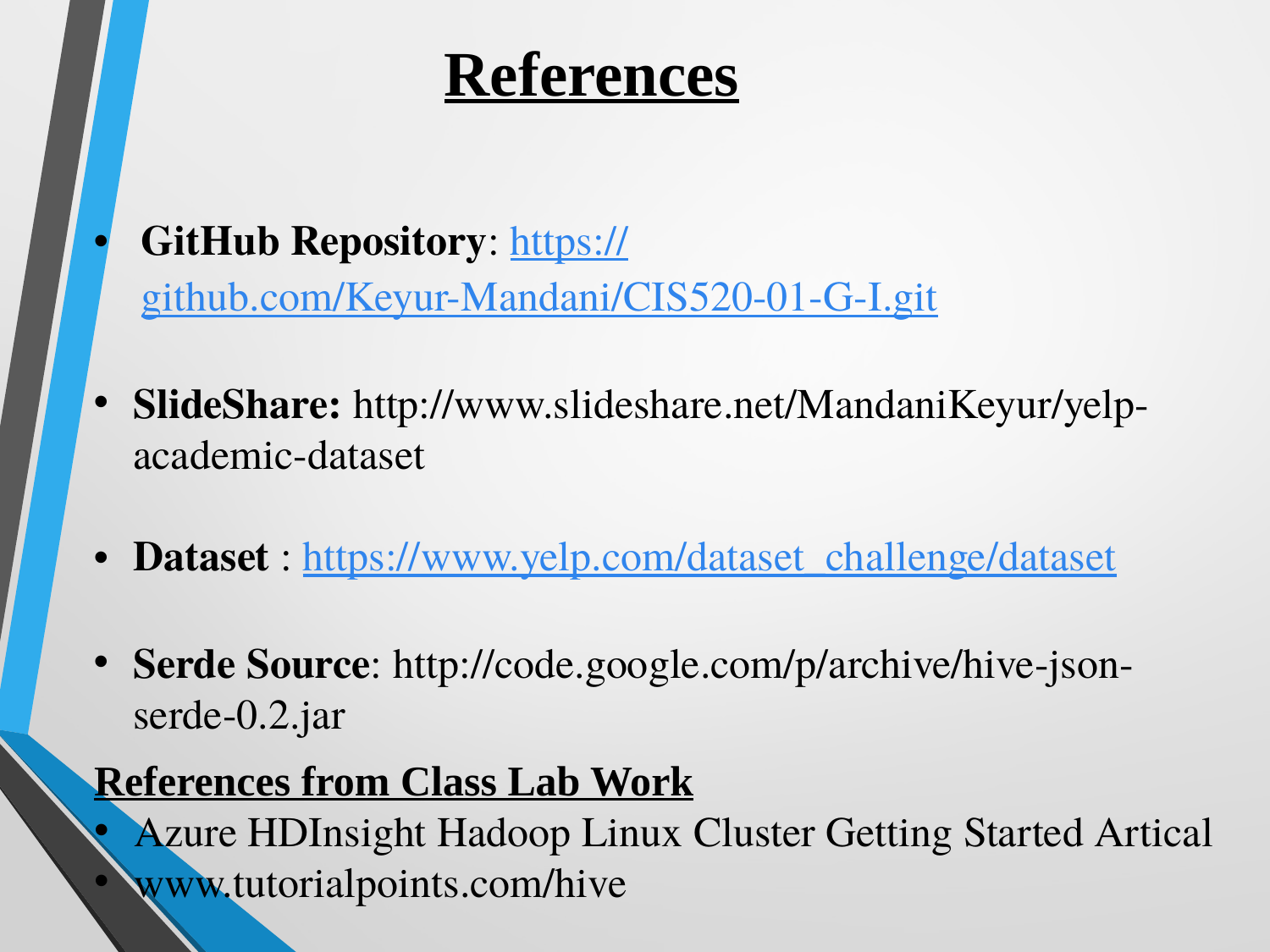

# References
GitHub Repository: https://github.com/Keyur-Mandani/CIS520-01-G-I.git

SlideShare: http://www.slideshare.net/MandaniKeyur/yelp-academic-dataset

Dataset : https://www.yelp.com/dataset_challenge/dataset

Serde Source: http://code.google.com/p/archive/hive-json-serde-0.2.jar
References from Class Lab Work
Azure HDInsight Hadoop Linux Cluster Getting Started Artical
www.tutorialpoints.com/hive